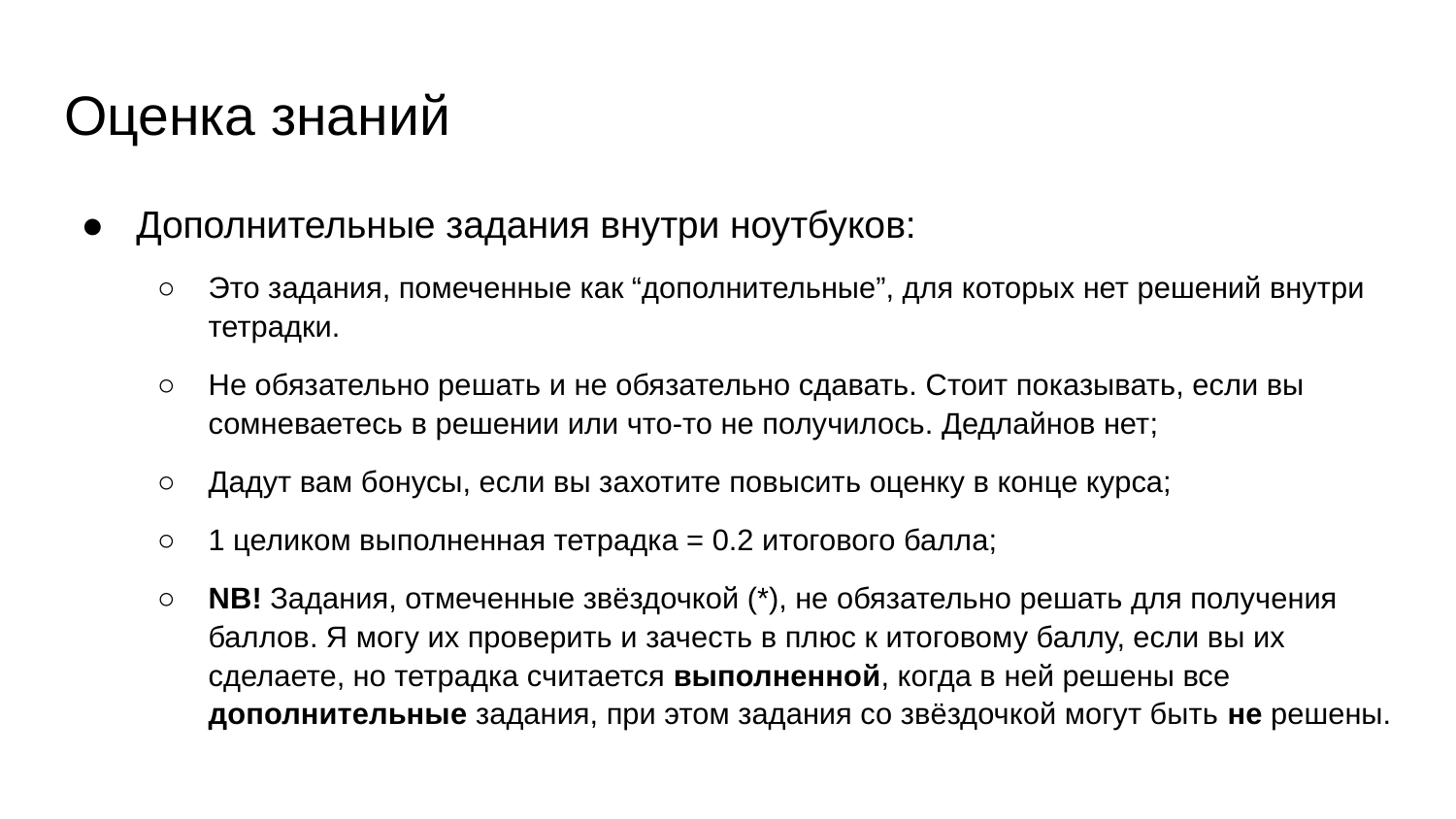

# Оценка знаний

Дополнительные задания внутри ноутбуков:
Это задания, помеченные как “дополнительные”, для которых нет решений внутри тетрадки.
Не обязательно решать и не обязательно сдавать. Стоит показывать, если вы сомневаетесь в решении или что-то не получилось. Дедлайнов нет;
Дадут вам бонусы, если вы захотите повысить оценку в конце курса;
1 целиком выполненная тетрадка = 0.2 итогового балла;
NB! Задания, отмеченные звёздочкой (*), не обязательно решать для получения баллов. Я могу их проверить и зачесть в плюс к итоговому баллу, если вы их сделаете, но тетрадка считается выполненной, когда в ней решены все дополнительные задания, при этом задания со звёздочкой могут быть не решены.